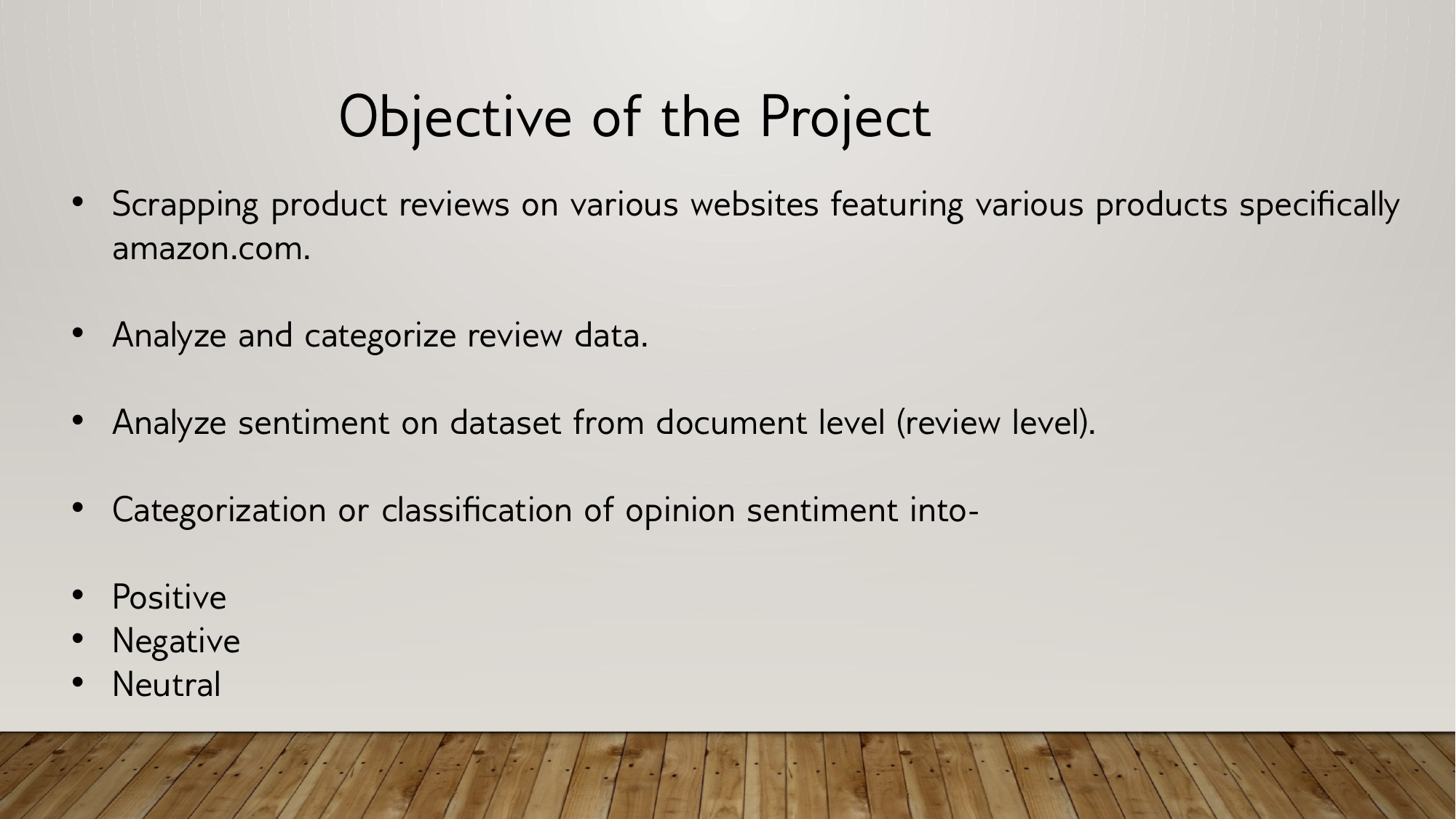

Objective of the Project
Scrapping product reviews on various websites featuring various products specifically amazon.com.

Analyze and categorize review data.

Analyze sentiment on dataset from document level (review level).

Categorization or classification of opinion sentiment into-

Positive
Negative
Neutral